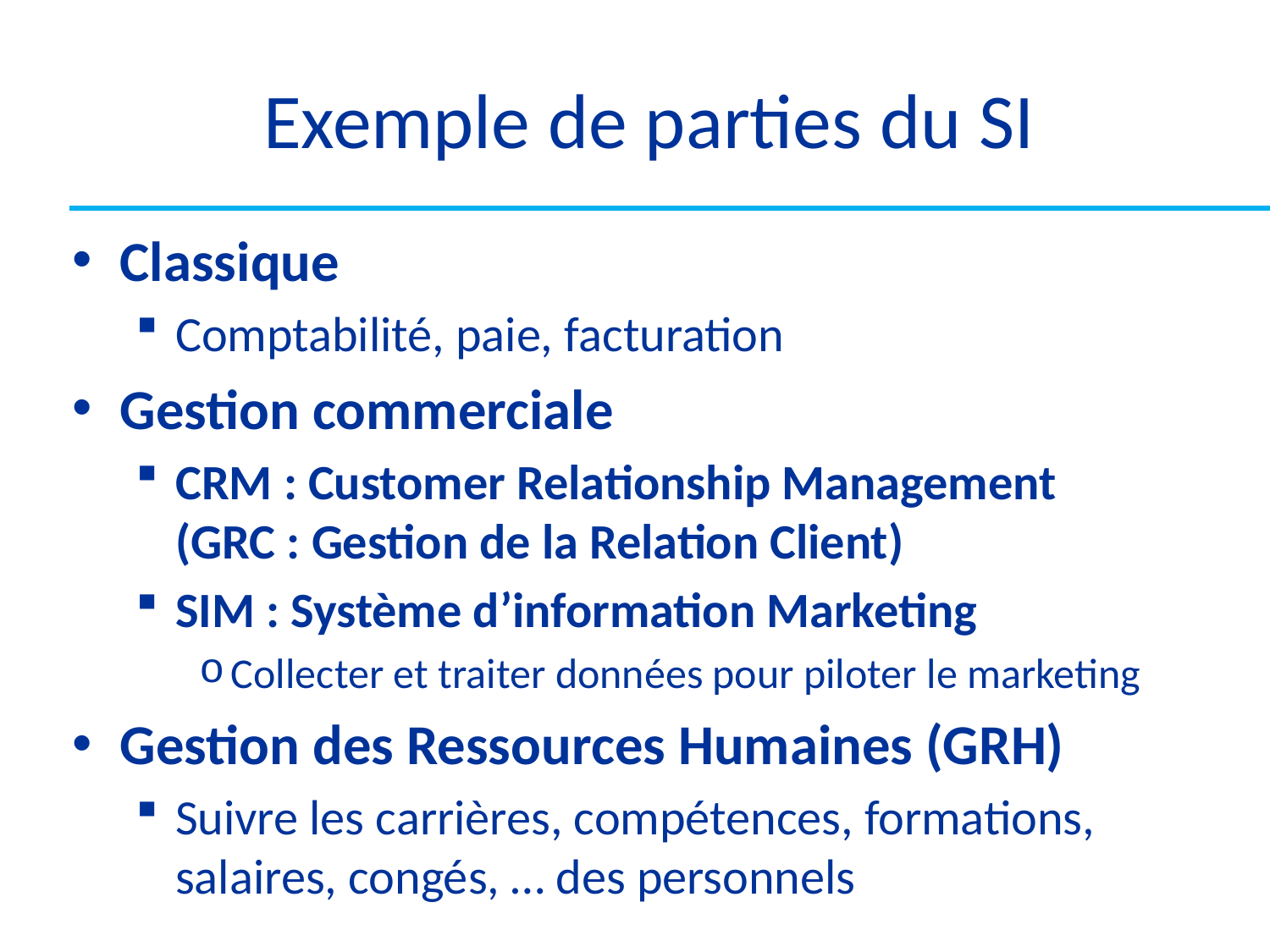

# Exemple de parties du SI
Classique
Comptabilité, paie, facturation
Gestion commerciale
CRM : Customer Relationship Management
(GRC : Gestion de la Relation Client)
SIM : Système d’information Marketing
Collecter et traiter données pour piloter le marketing
Gestion des Ressources Humaines (GRH)
Suivre les carrières, compétences, formations, salaires, congés, … des personnels